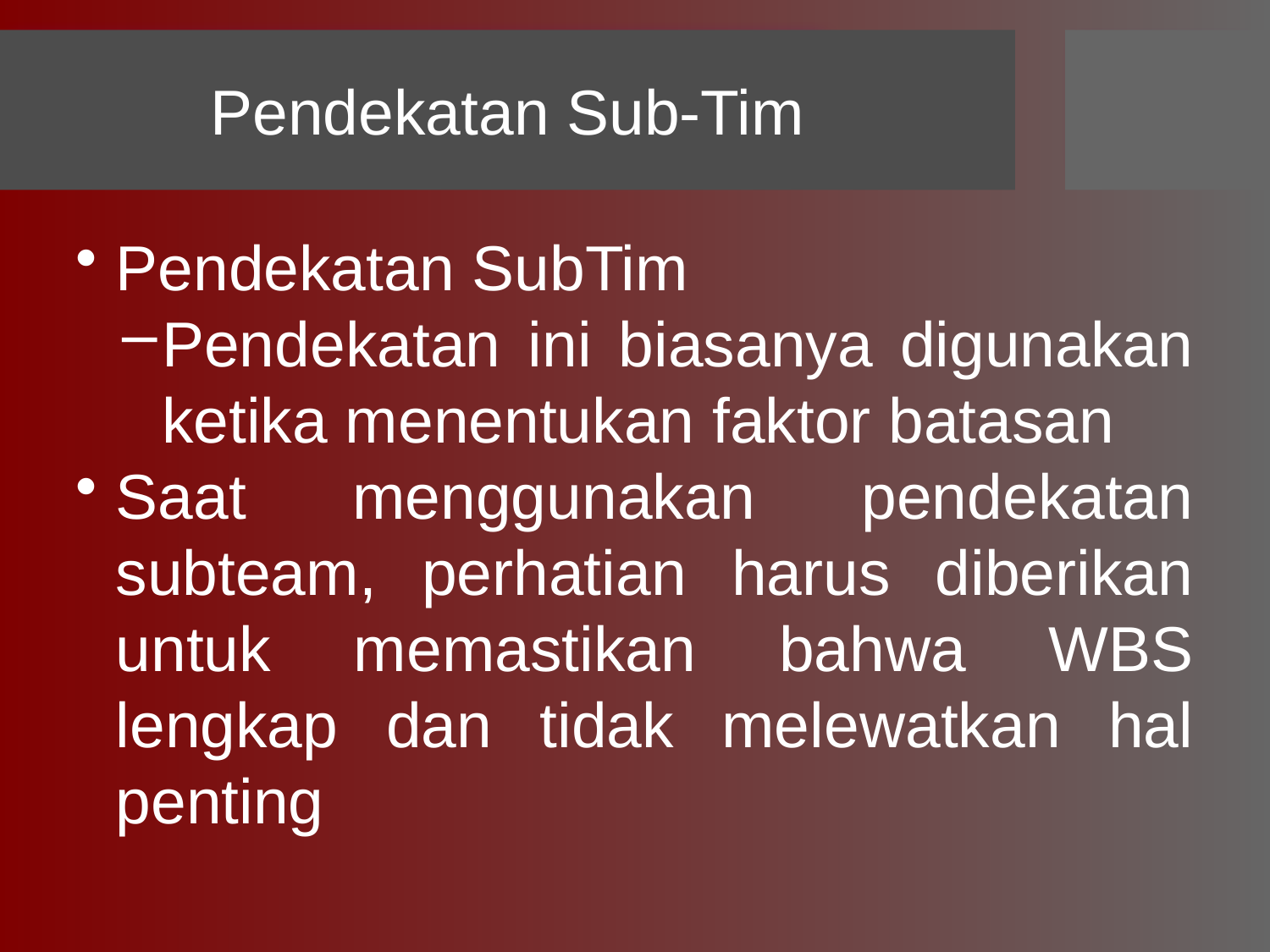

# Pendekatan Sub-Tim
Pendekatan SubTim
Pendekatan ini biasanya digunakan ketika menentukan faktor batasan
Saat menggunakan pendekatan subteam, perhatian harus diberikan untuk memastikan bahwa WBS lengkap dan tidak melewatkan hal penting